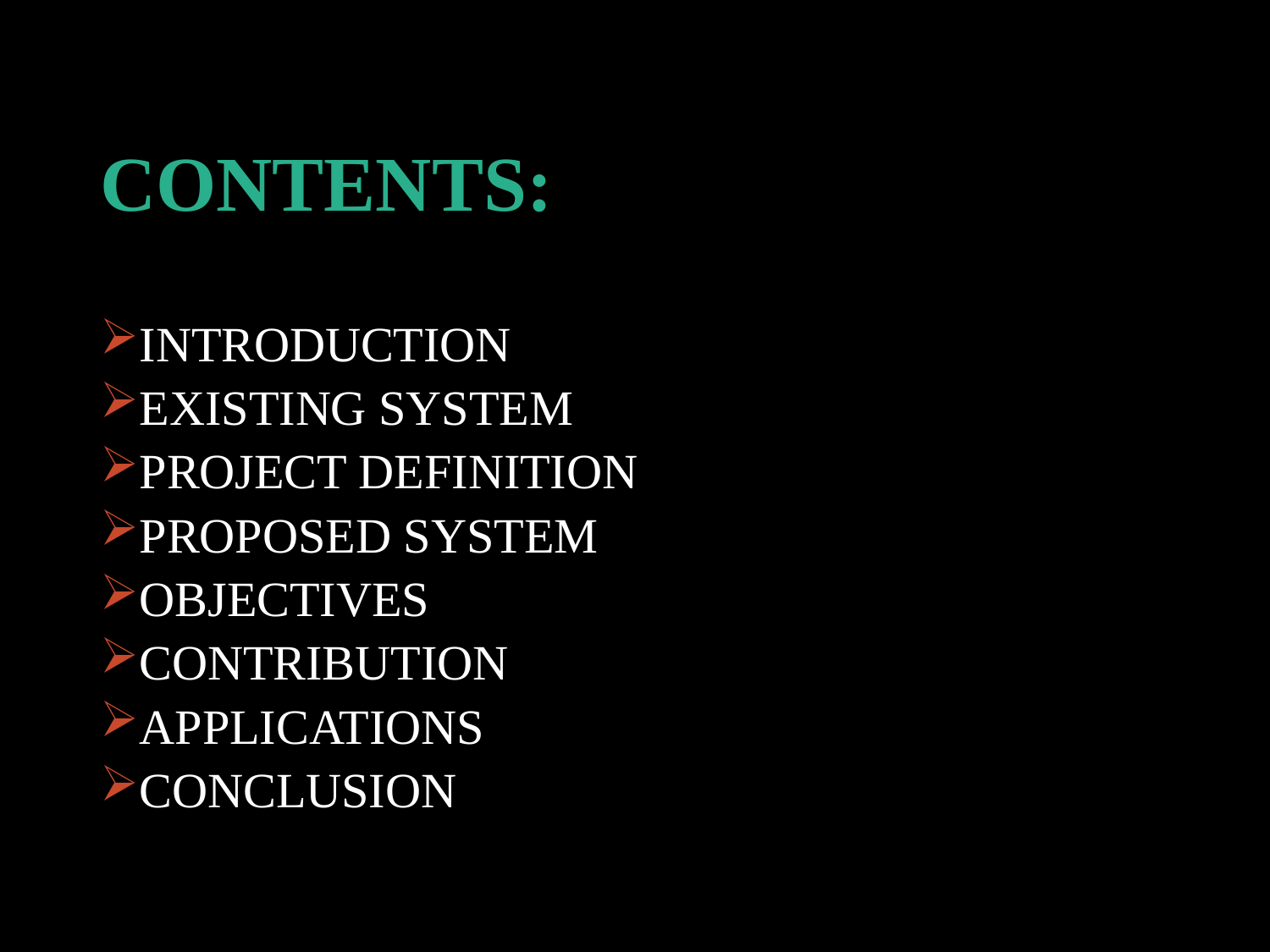

# CONTENTS:

INTRODUCTION
EXISTING SYSTEM
PROJECT DEFINITION
PROPOSED SYSTEM
OBJECTIVES
CONTRIBUTION
APPLICATIONS
CONCLUSION